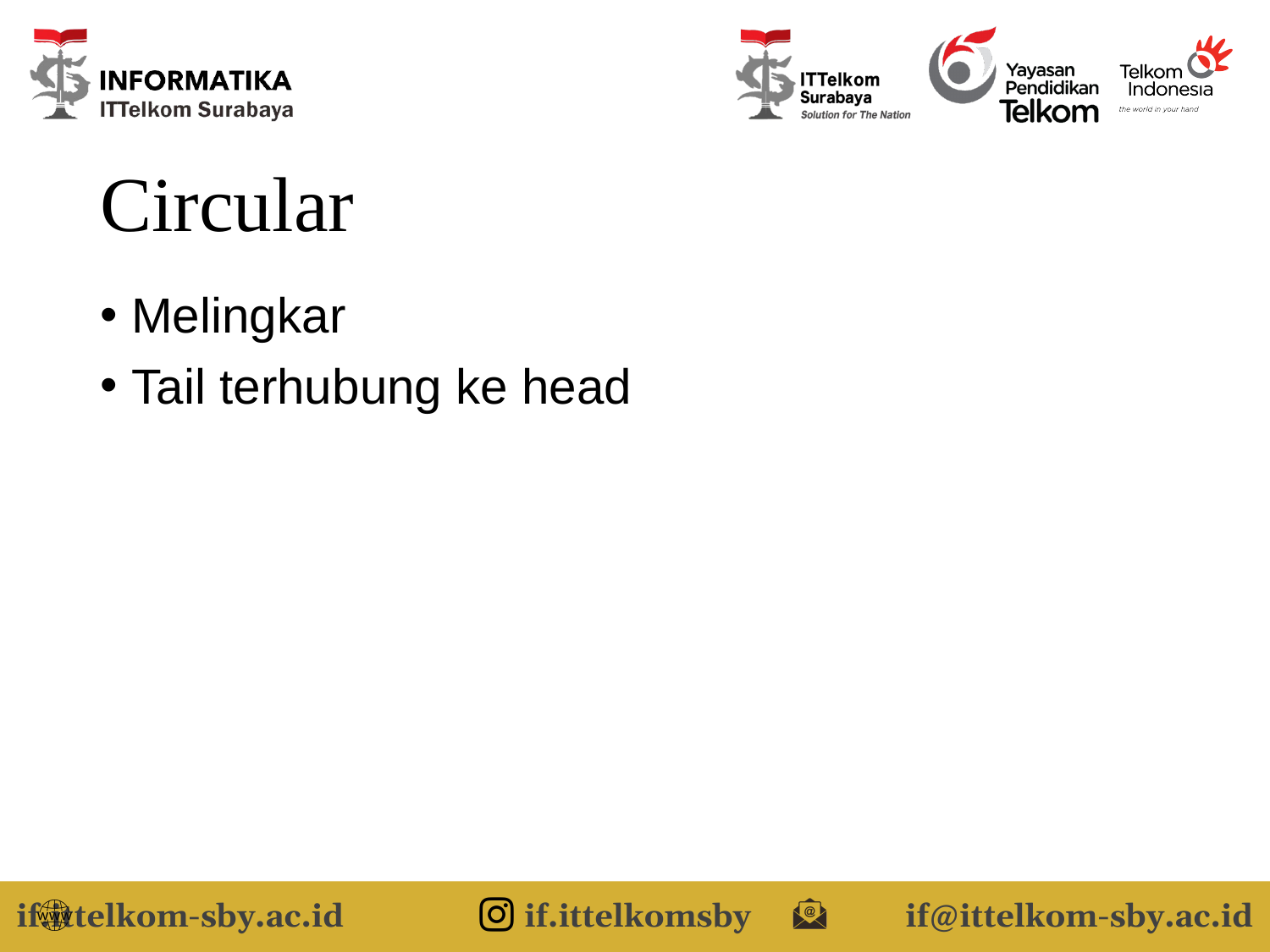

# Circular
Melingkar
Tail terhubung ke head